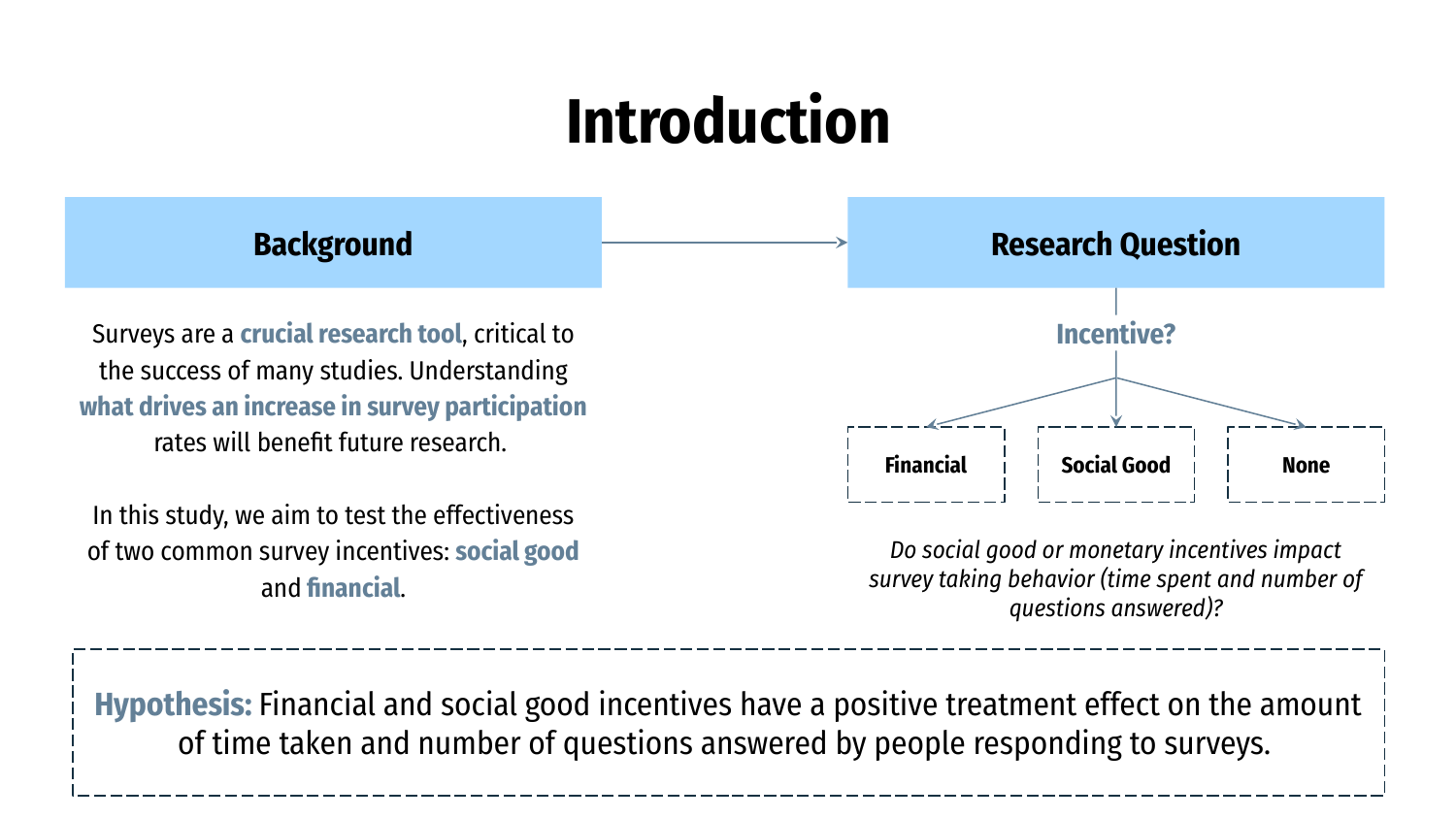

# Introduction
Background
Research Question
Surveys are a crucial research tool, critical to the success of many studies. Understanding what drives an increase in survey participation rates will benefit future research.

In this study, we aim to test the effectiveness of two common survey incentives: social good and financial.
Incentive?
Financial
Social Good
None
Do social good or monetary incentives impact survey taking behavior (time spent and number of questions answered)?
Hypothesis: Financial and social good incentives have a positive treatment effect on the amount of time taken and number of questions answered by people responding to surveys.